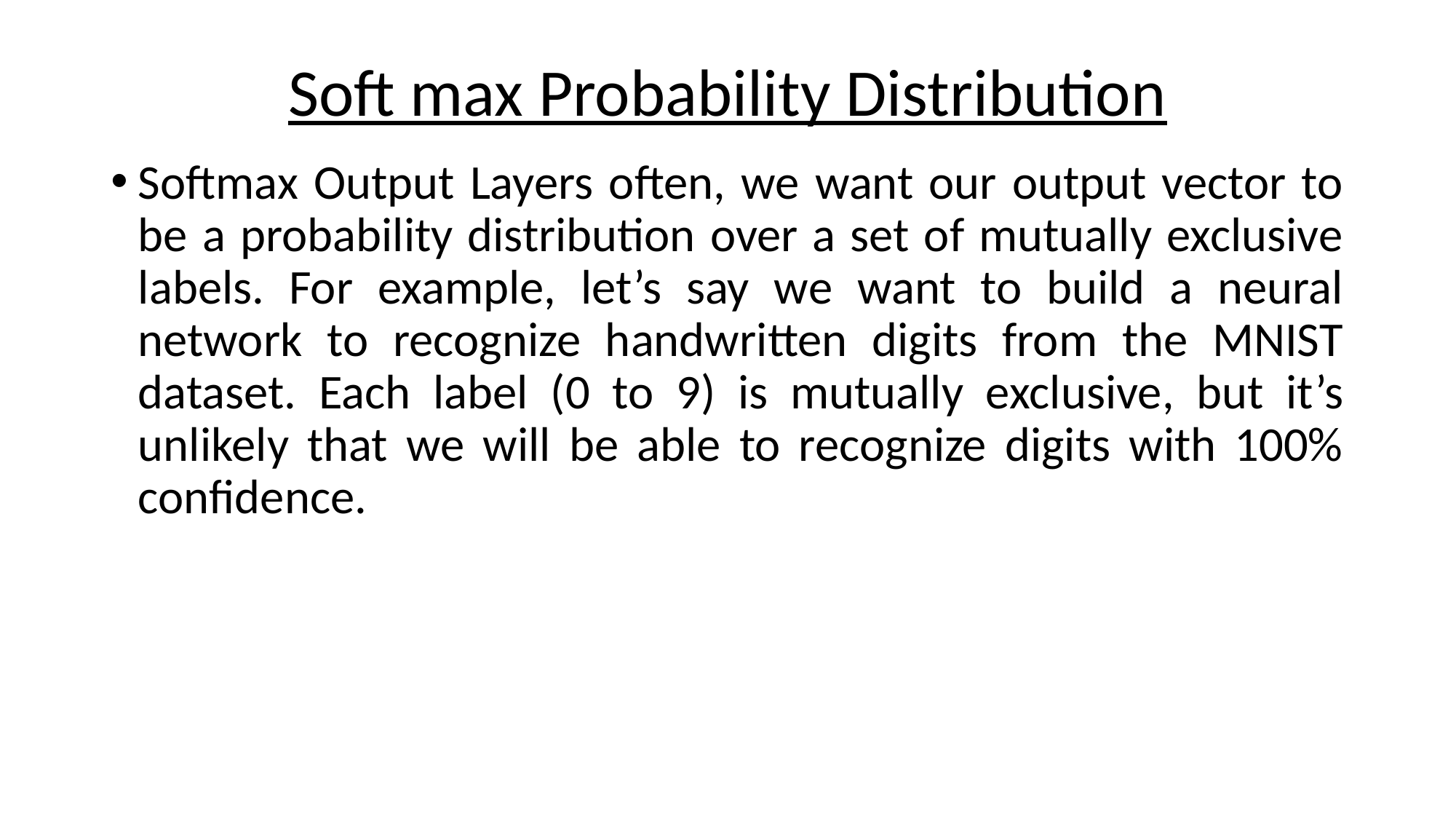

# Soft max Probability Distribution
Softmax Output Layers often, we want our output vector to be a probability distribution over a set of mutually exclusive labels. For example, let’s say we want to build a neural network to recognize handwritten digits from the MNIST dataset. Each label (0 to 9) is mutually exclusive, but it’s unlikely that we will be able to recognize digits with 100% confidence.